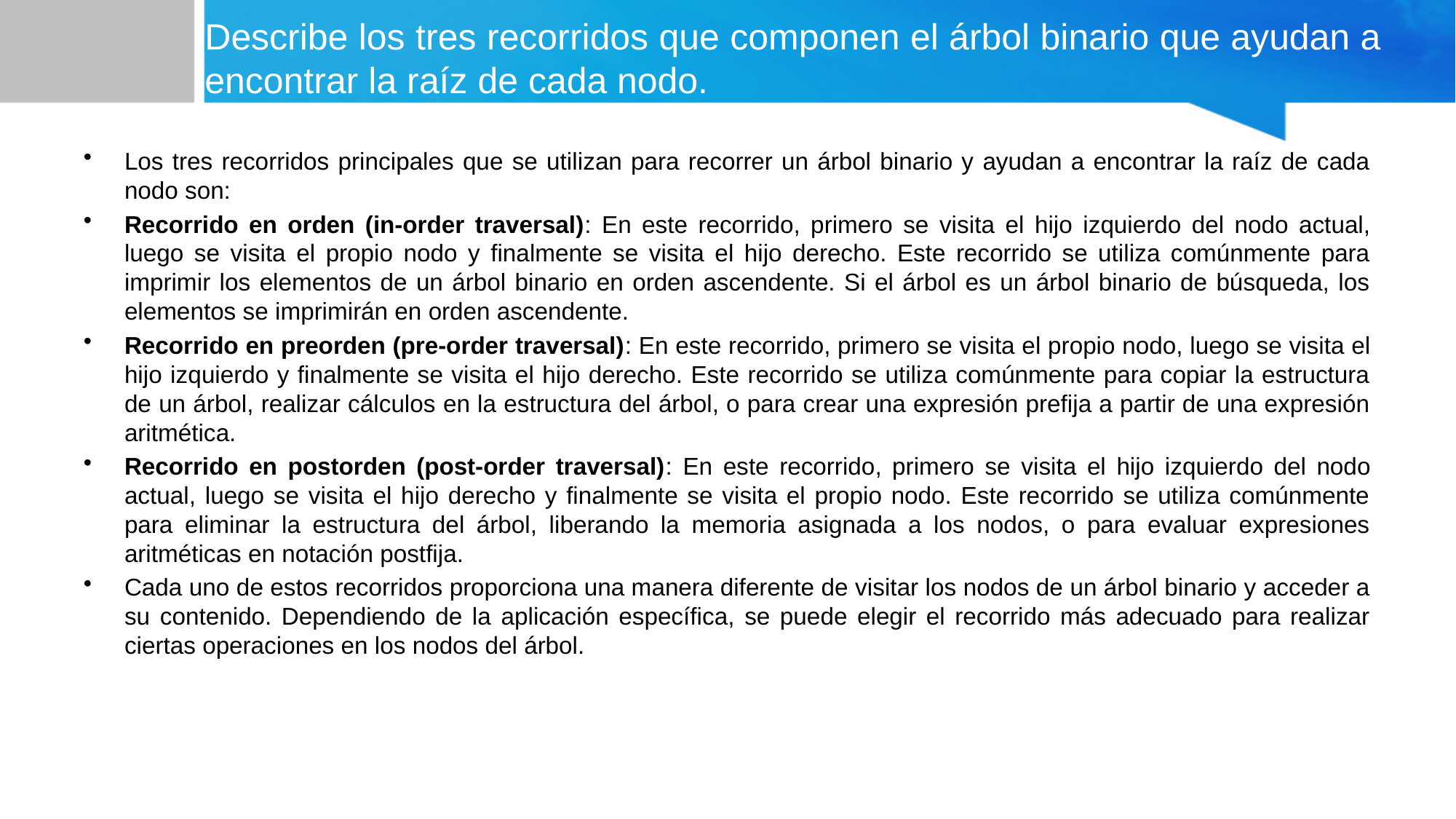

# Describe los tres recorridos que componen el árbol binario que ayudan a encontrar la raíz de cada nodo.
Los tres recorridos principales que se utilizan para recorrer un árbol binario y ayudan a encontrar la raíz de cada nodo son:
Recorrido en orden (in-order traversal): En este recorrido, primero se visita el hijo izquierdo del nodo actual, luego se visita el propio nodo y finalmente se visita el hijo derecho. Este recorrido se utiliza comúnmente para imprimir los elementos de un árbol binario en orden ascendente. Si el árbol es un árbol binario de búsqueda, los elementos se imprimirán en orden ascendente.
Recorrido en preorden (pre-order traversal): En este recorrido, primero se visita el propio nodo, luego se visita el hijo izquierdo y finalmente se visita el hijo derecho. Este recorrido se utiliza comúnmente para copiar la estructura de un árbol, realizar cálculos en la estructura del árbol, o para crear una expresión prefija a partir de una expresión aritmética.
Recorrido en postorden (post-order traversal): En este recorrido, primero se visita el hijo izquierdo del nodo actual, luego se visita el hijo derecho y finalmente se visita el propio nodo. Este recorrido se utiliza comúnmente para eliminar la estructura del árbol, liberando la memoria asignada a los nodos, o para evaluar expresiones aritméticas en notación postfija.
Cada uno de estos recorridos proporciona una manera diferente de visitar los nodos de un árbol binario y acceder a su contenido. Dependiendo de la aplicación específica, se puede elegir el recorrido más adecuado para realizar ciertas operaciones en los nodos del árbol.